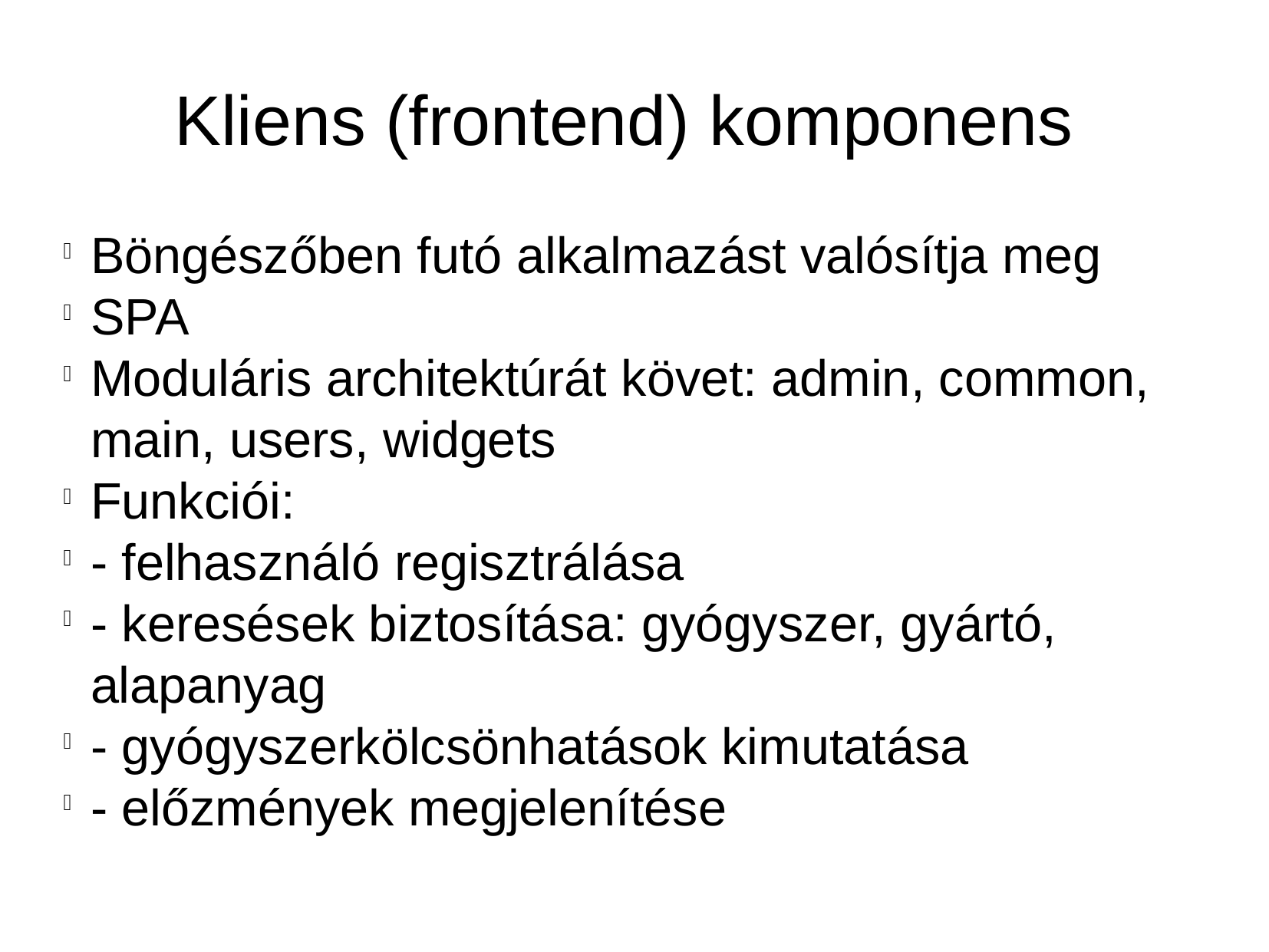

Kliens (frontend) komponens
Böngészőben futó alkalmazást valósítja meg
SPA
Moduláris architektúrát követ: admin, common, main, users, widgets
Funkciói:
- felhasználó regisztrálása
- keresések biztosítása: gyógyszer, gyártó, alapanyag
- gyógyszerkölcsönhatások kimutatása
- előzmények megjelenítése